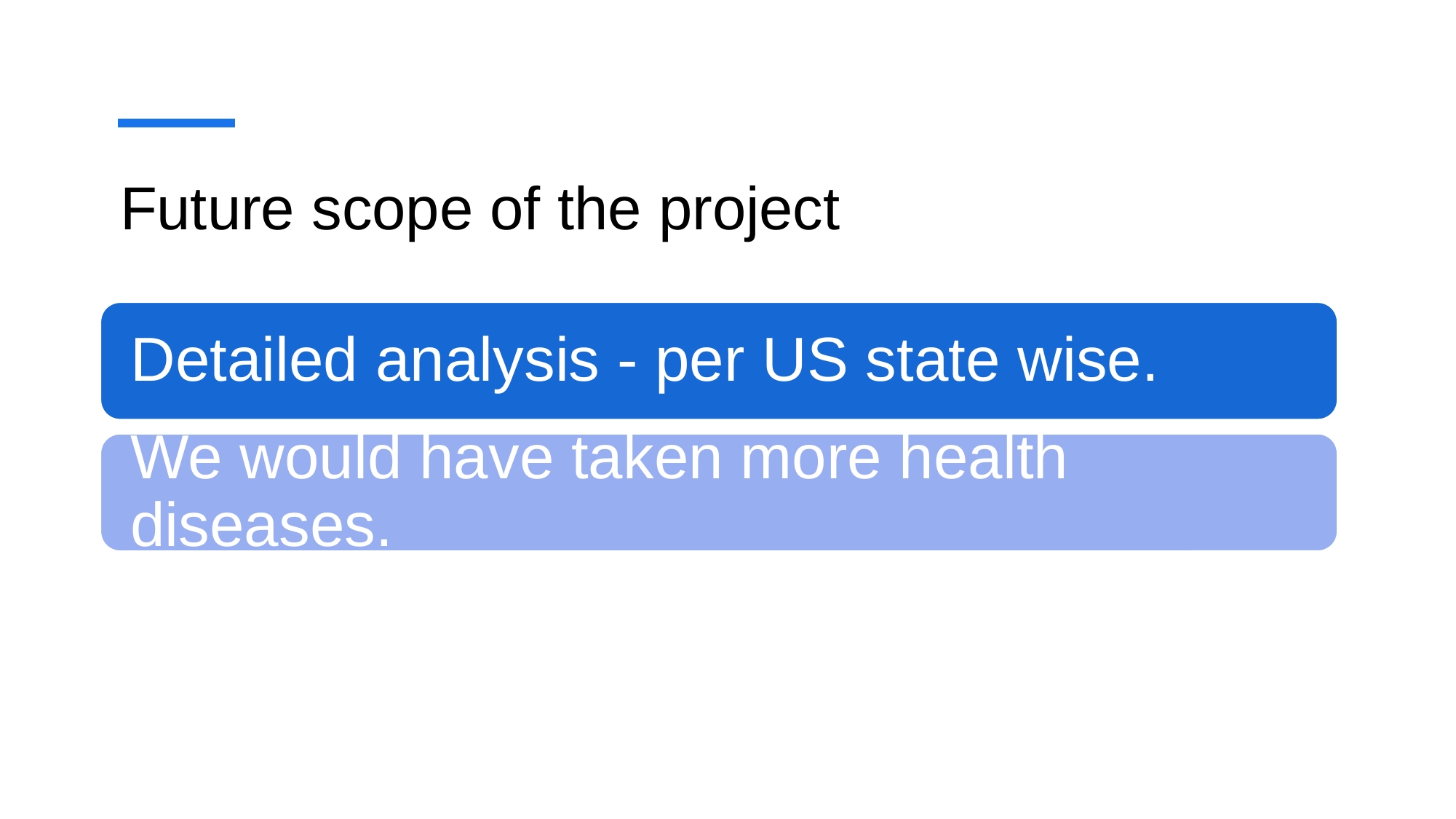

# Future scope of the project
Detailed analysis - per US state wise.
We would have taken more health diseases.